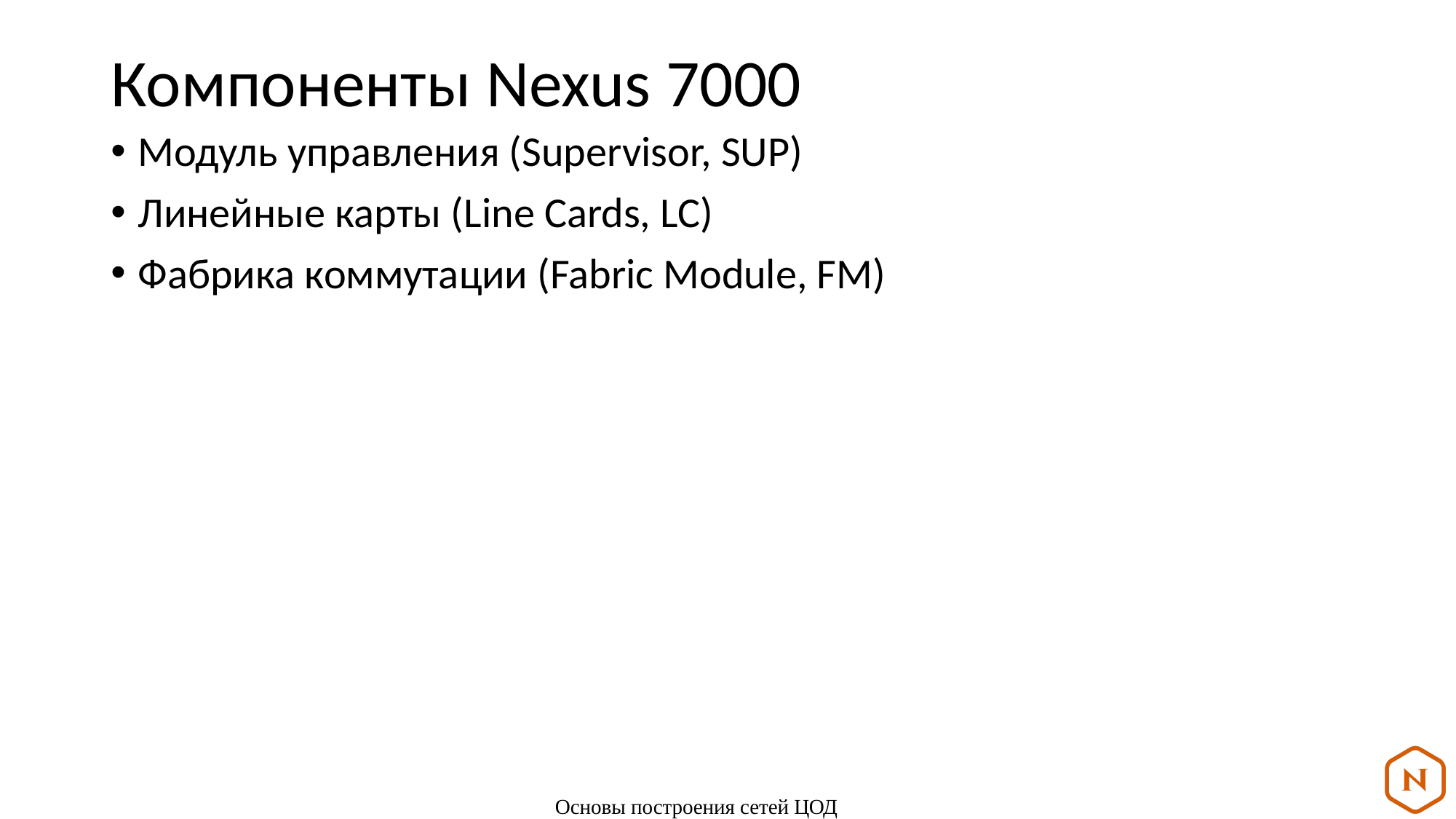

# Компоненты Nexus 7000
Модуль управления (Supervisor, SUP)
Линейные карты (Line Cards, LC)
Фабрика коммутации (Fabric Module, FM)
Основы построения сетей ЦОД